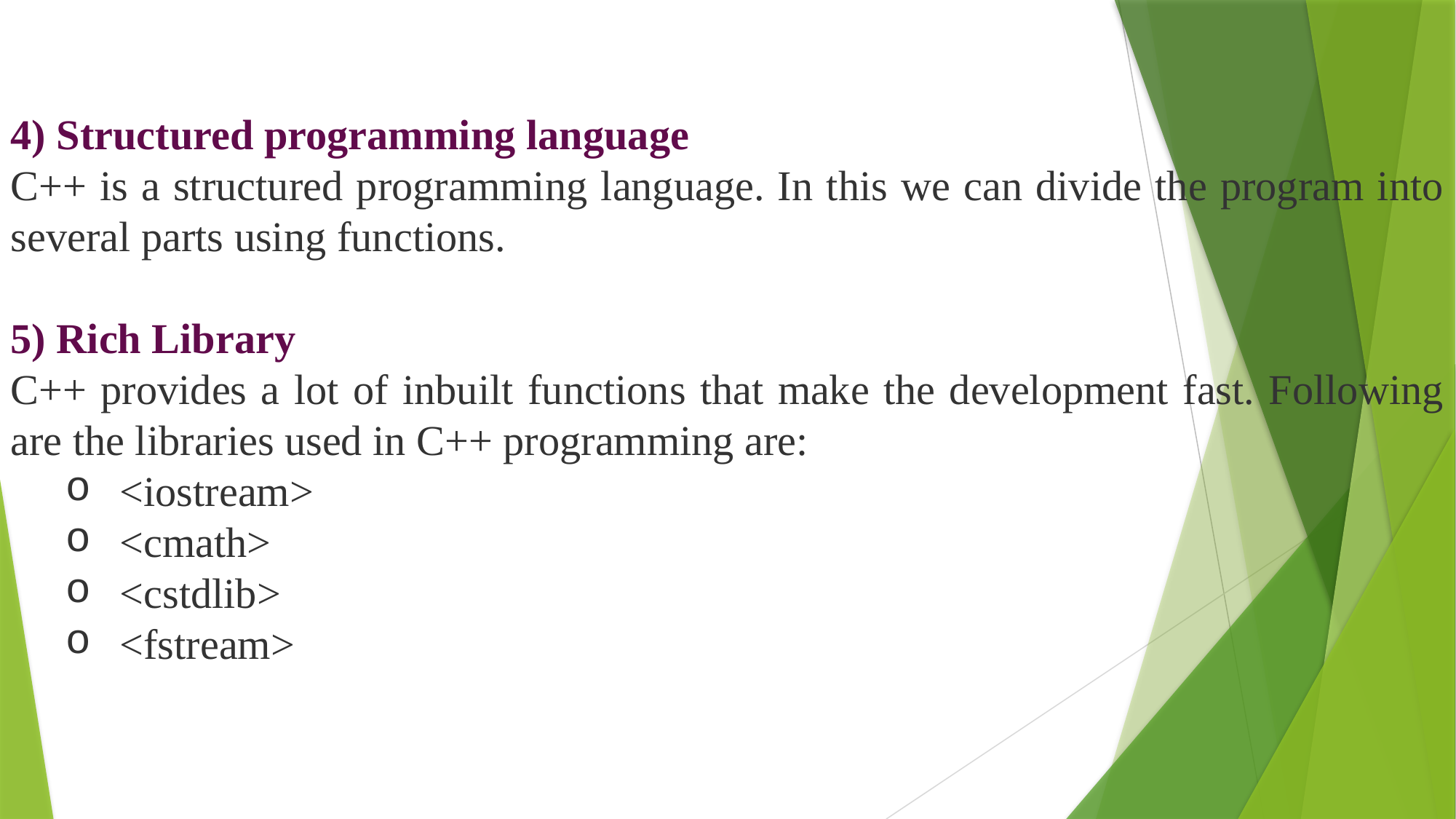

4) Structured programming language
C++ is a structured programming language. In this we can divide the program into several parts using functions.

5) Rich Library
C++ provides a lot of inbuilt functions that make the development fast. Following are the libraries used in C++ programming are:
<iostream>
<cmath>
<cstdlib>
<fstream>